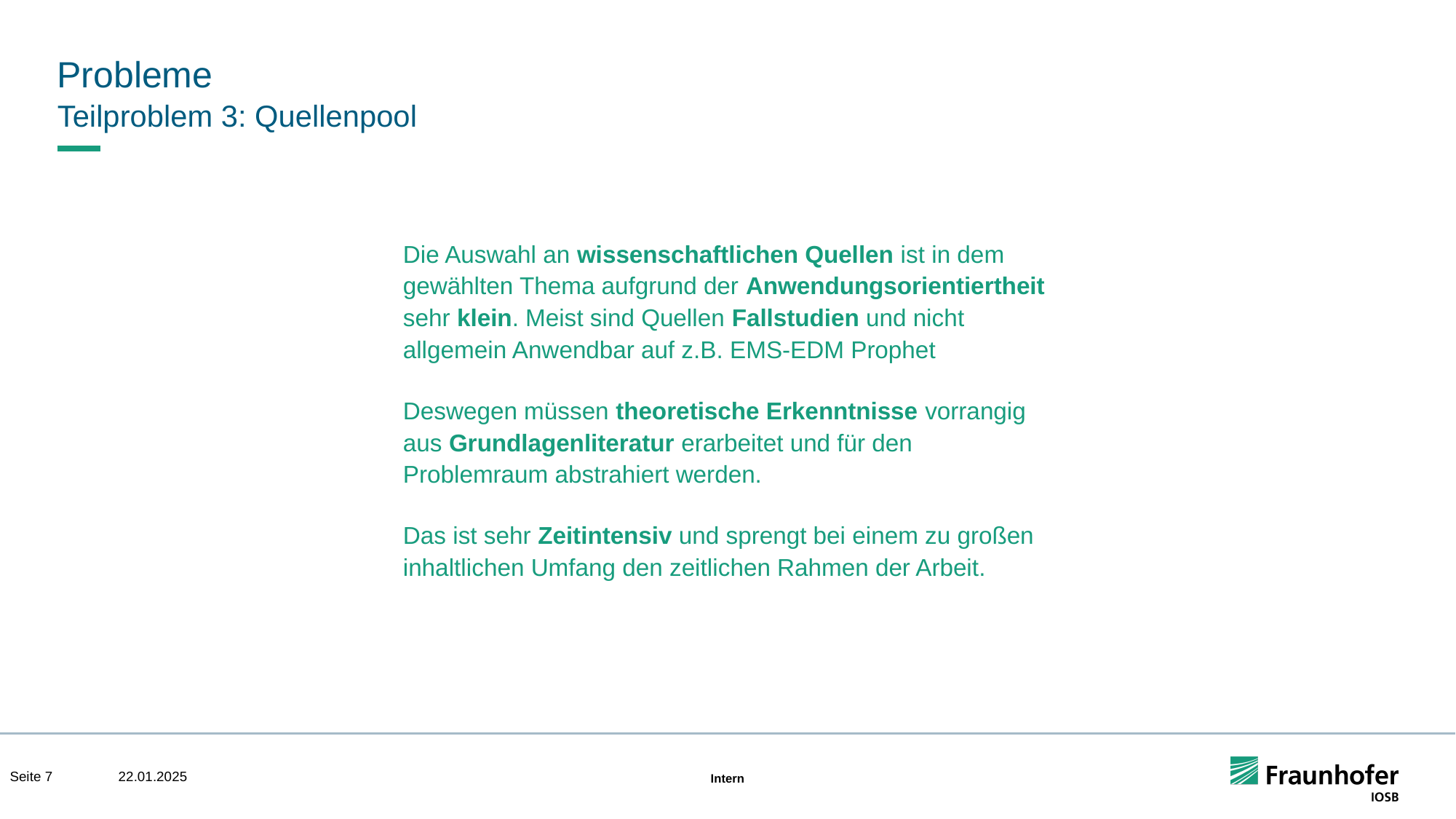

# Probleme
Teilproblem 3: Quellenpool
Die Auswahl an wissenschaftlichen Quellen ist in dem gewählten Thema aufgrund der Anwendungsorientiertheit sehr klein. Meist sind Quellen Fallstudien und nicht allgemein Anwendbar auf z.B. EMS-EDM Prophet
Deswegen müssen theoretische Erkenntnisse vorrangig aus Grundlagenliteratur erarbeitet und für den Problemraum abstrahiert werden.
Das ist sehr Zeitintensiv und sprengt bei einem zu großen inhaltlichen Umfang den zeitlichen Rahmen der Arbeit.
Seite 7
22.01.2025